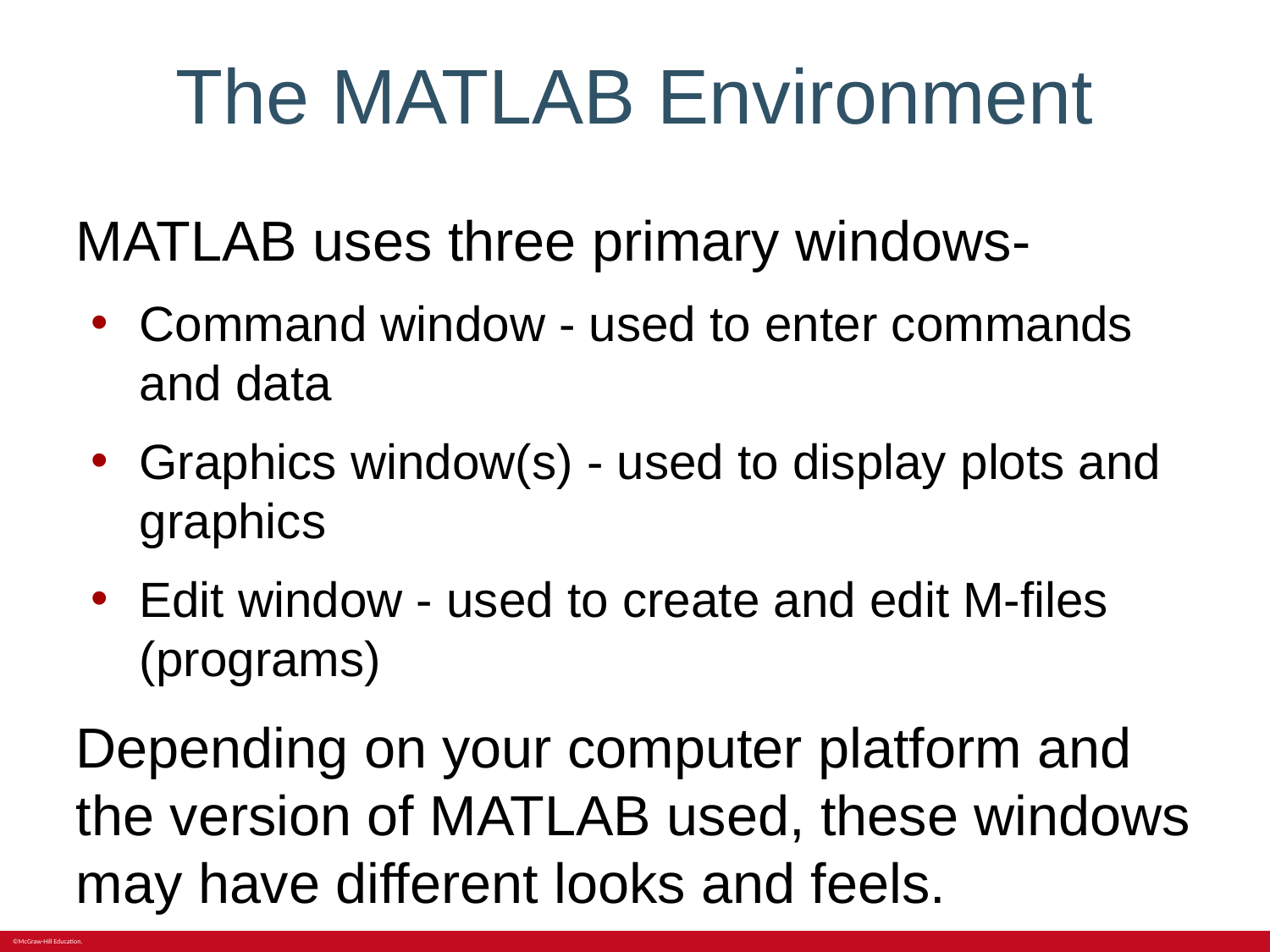

# The MATLAB Environment
MATLAB uses three primary windows-
Command window - used to enter commands and data
Graphics window(s) - used to display plots and graphics
Edit window - used to create and edit M-files (programs)
Depending on your computer platform and the version of MATLAB used, these windows may have different looks and feels.